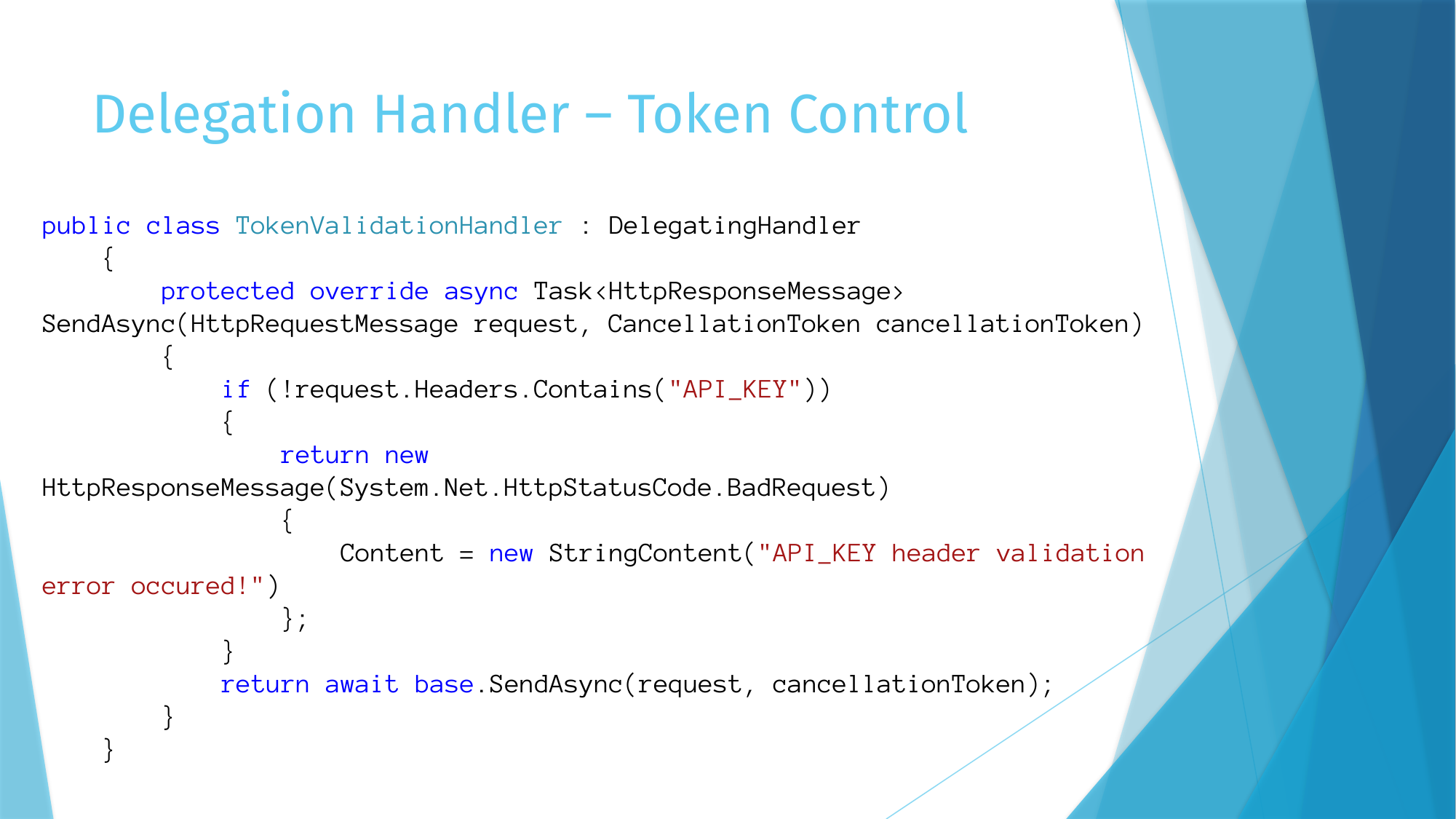

# Delegation Handler – Token Control
public class TokenValidationHandler : DelegatingHandler
    {
        protected override async Task<HttpResponseMessage> SendAsync(HttpRequestMessage request, CancellationToken cancellationToken)
        {
            if (!request.Headers.Contains("API_KEY"))
            {
                return new HttpResponseMessage(System.Net.HttpStatusCode.BadRequest)
                {
                    Content = new StringContent("API_KEY header validation error occured!")
                };
            }
            return await base.SendAsync(request, cancellationToken);
        }
    }